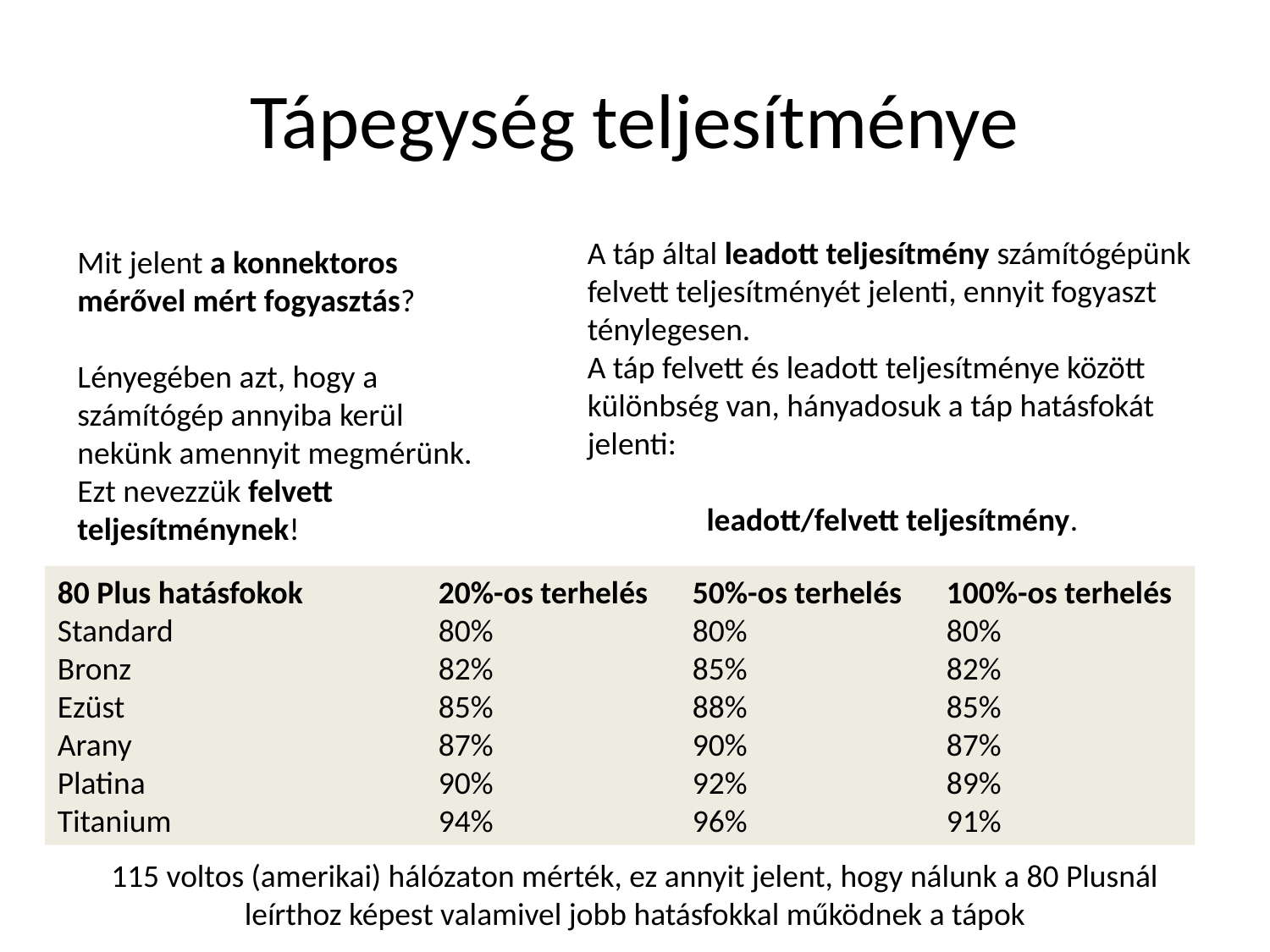

# Tápegység teljesítménye
A táp által leadott teljesítmény számítógépünk felvett teljesítményét jelenti, ennyit fogyaszt ténylegesen.
A táp felvett és leadott teljesítménye között különbség van, hányadosuk a táp hatásfokát jelenti:
 leadott/felvett teljesítmény.
Mit jelent a konnektoros mérővel mért fogyasztás?

Lényegében azt, hogy a számítógép annyiba kerül nekünk amennyit megmérünk.
Ezt nevezzük felvett teljesítménynek!
80 Plus hatásfokok 		20%-os terhelés 	50%-os terhelés 	100%-os terhelés
Standard 			80% 		80% 		80%
Bronz 			82% 		85% 		82%
Ezüst 			85% 		88% 		85%
Arany 			87% 		90% 		87%
Platina 			90% 		92% 		89%
Titanium 			94% 		96% 		91%
115 voltos (amerikai) hálózaton mérték, ez annyit jelent, hogy nálunk a 80 Plusnál leírthoz képest valamivel jobb hatásfokkal működnek a tápok